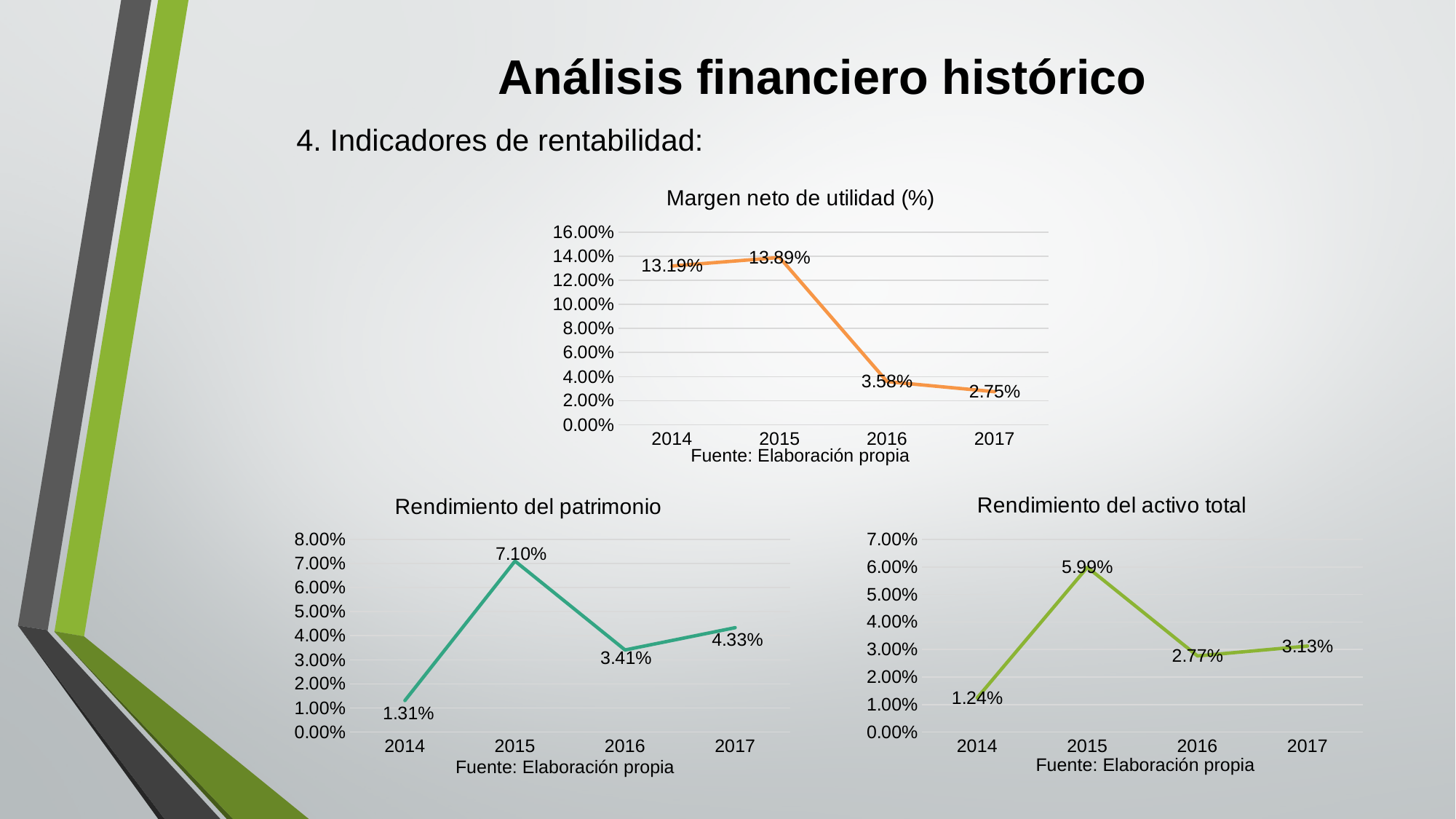

# Análisis financiero histórico
4. Indicadores de rentabilidad:

### Chart: Margen neto de utilidad (%)

| Category | MARGEN NETO DE UTILIDAD (%) |
|---|---|
| 2014 | 0.1318812520167796 |
| 2015 | 0.1389484573228493 |
| 2016 | 0.03582189942179446 |
| 2017 | 0.0274850767444411 |
Fuente: Elaboración propia

### Chart: Rendimiento del patrimonio

| Category | RENDIMIENTO DEL PATRIMONIO (%) |
|---|---|
| 2014 | 0.013070160570776182 |
| 2015 | 0.07102963108203657 |
| 2016 | 0.03408062097809789 |
| 2017 | 0.043342731098550254 |

### Chart: Rendimiento del activo total

| Category | RENDIMIENTO DEL ACTIVO TOTAL (%) |
|---|---|
| 2014 | 0.012424323950491182 |
| 2015 | 0.059903463948056436 |
| 2016 | 0.027650472326828046 |
| 2017 | 0.03125414468539982 |
Fuente: Elaboración propia
Fuente: Elaboración propia